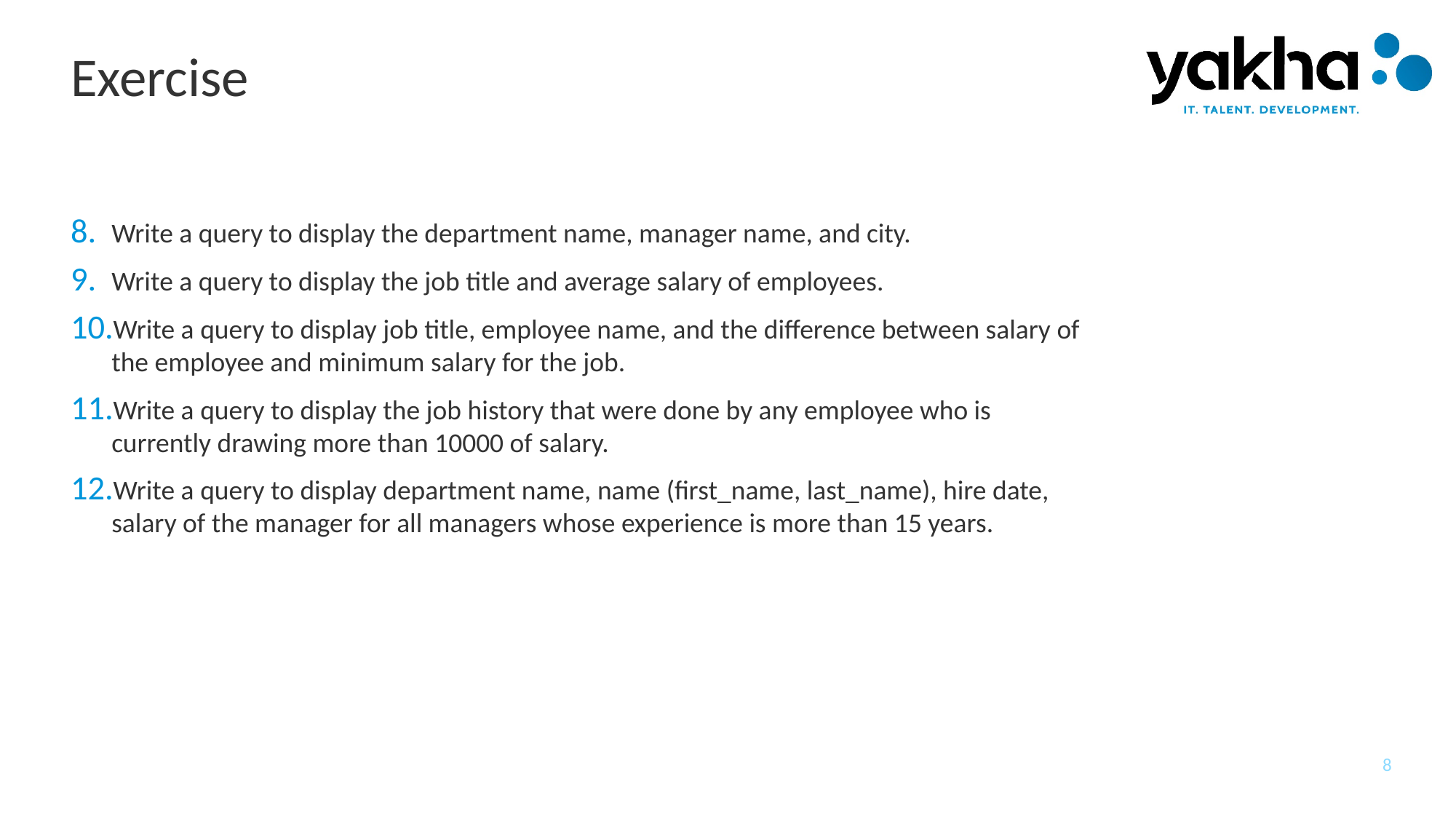

# Exercise

Write a query to display the department name, manager name, and city.
Write a query to display the job title and average salary of employees.
Write a query to display job title, employee name, and the difference between salary of the employee and minimum salary for the job.
Write a query to display the job history that were done by any employee who is currently drawing more than 10000 of salary.
Write a query to display department name, name (first_name, last_name), hire date, salary of the manager for all managers whose experience is more than 15 years.

8